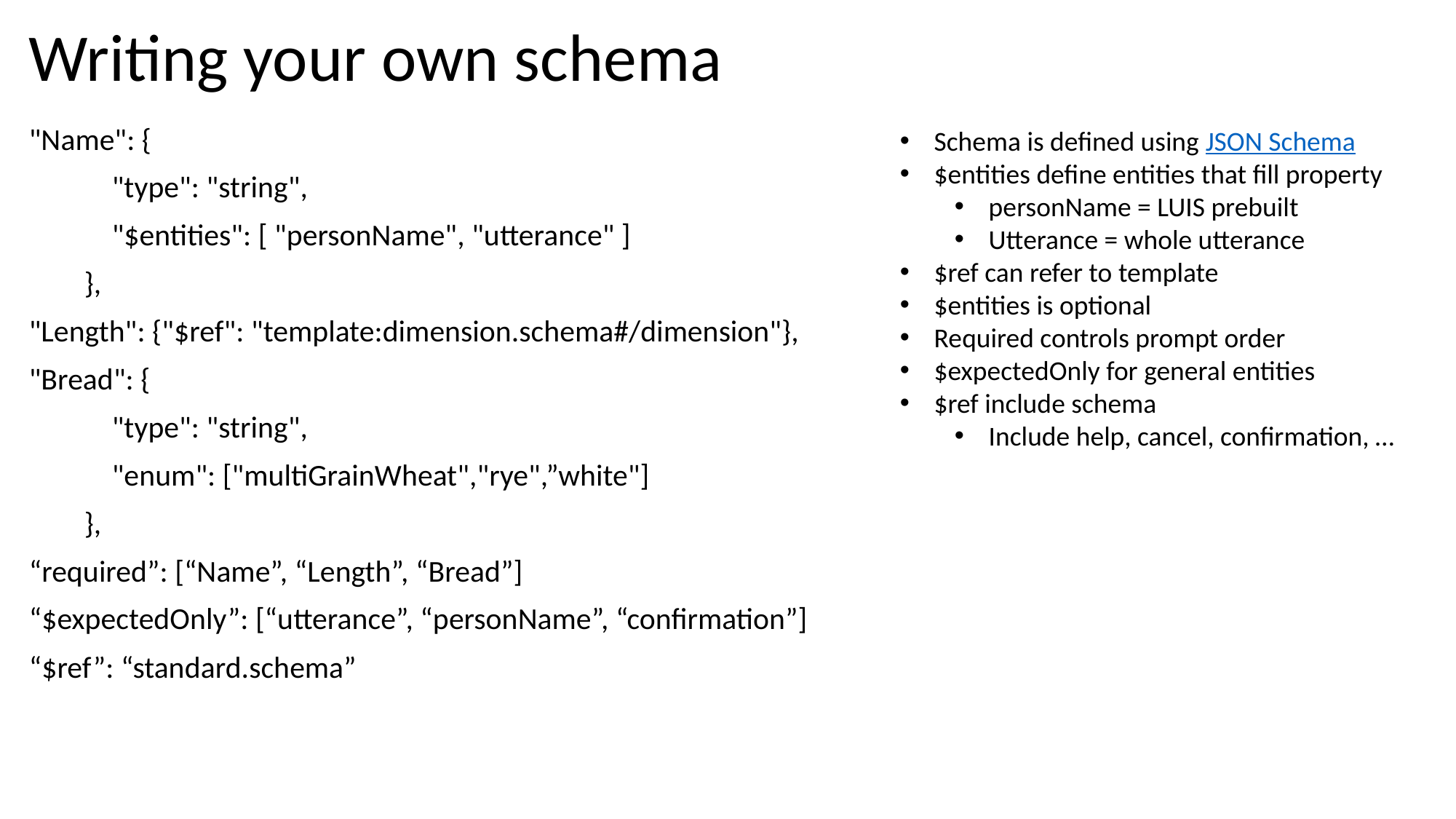

# Writing your own schema
"Name": {
            "type": "string",
            "$entities": [ "personName", "utterance" ]
        },
"Length": {"$ref": "template:dimension.schema#/dimension"},
"Bread": {
            "type": "string",
            "enum": ["multiGrainWheat","rye",”white"]
        },
“required”: [“Name”, “Length”, “Bread”]
“$expectedOnly”: [“utterance”, “personName”, “confirmation”]
“$ref”: “standard.schema”
Schema is defined using JSON Schema
$entities define entities that fill property
personName = LUIS prebuilt
Utterance = whole utterance
$ref can refer to template
$entities is optional
Required controls prompt order
$expectedOnly for general entities
$ref include schema
Include help, cancel, confirmation, …